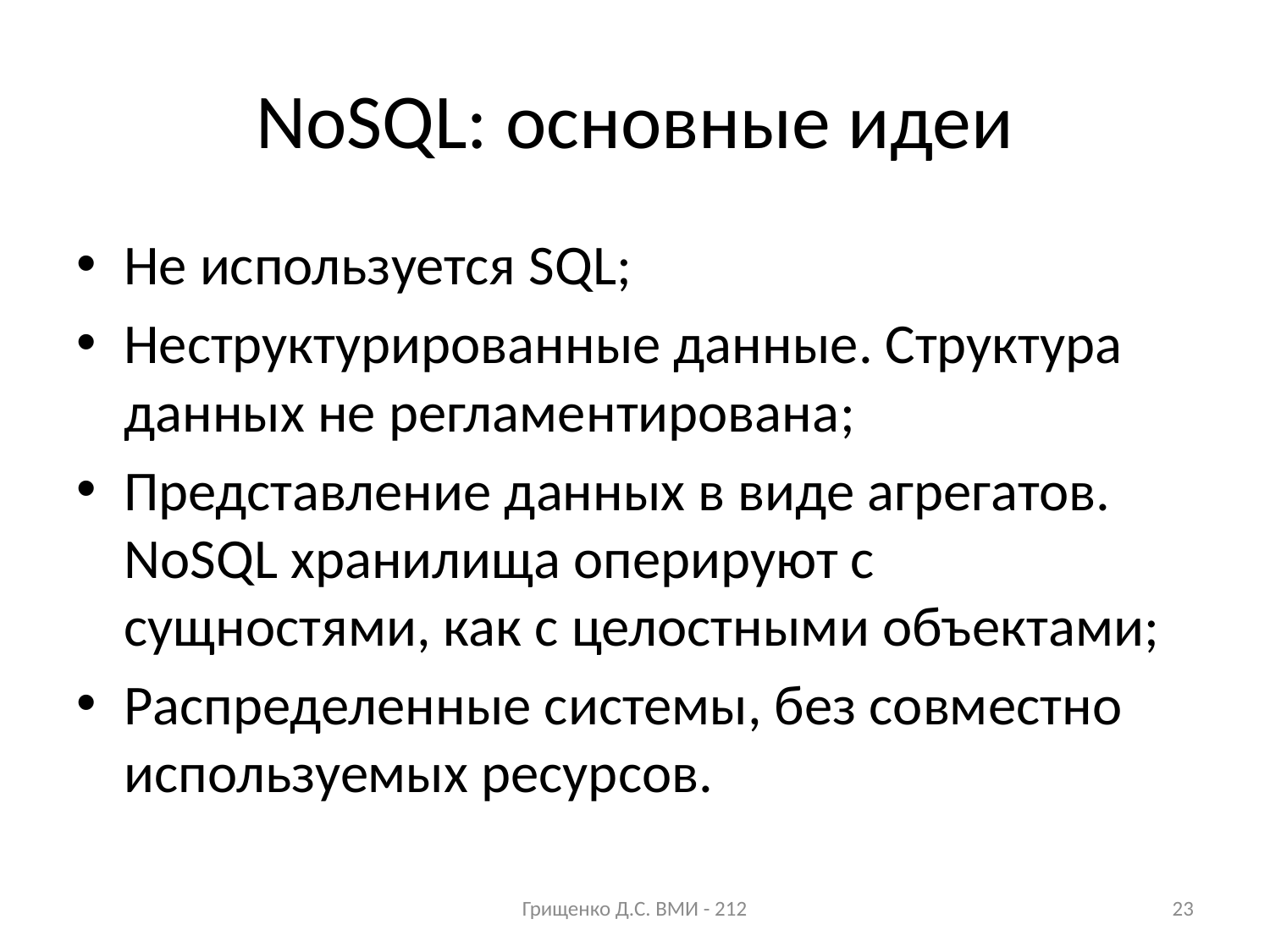

# NoSQL: основные идеи
Не используется SQL;
Неструктурированные данные. Структура данных не регламентирована;
Представление данных в виде агрегатов. NoSQL хранилища оперируют с сущностями, как с целостными объектами;
Распределенные системы, без совместно используемых ресурсов.
Грищенко Д.С. ВМИ - 212
23